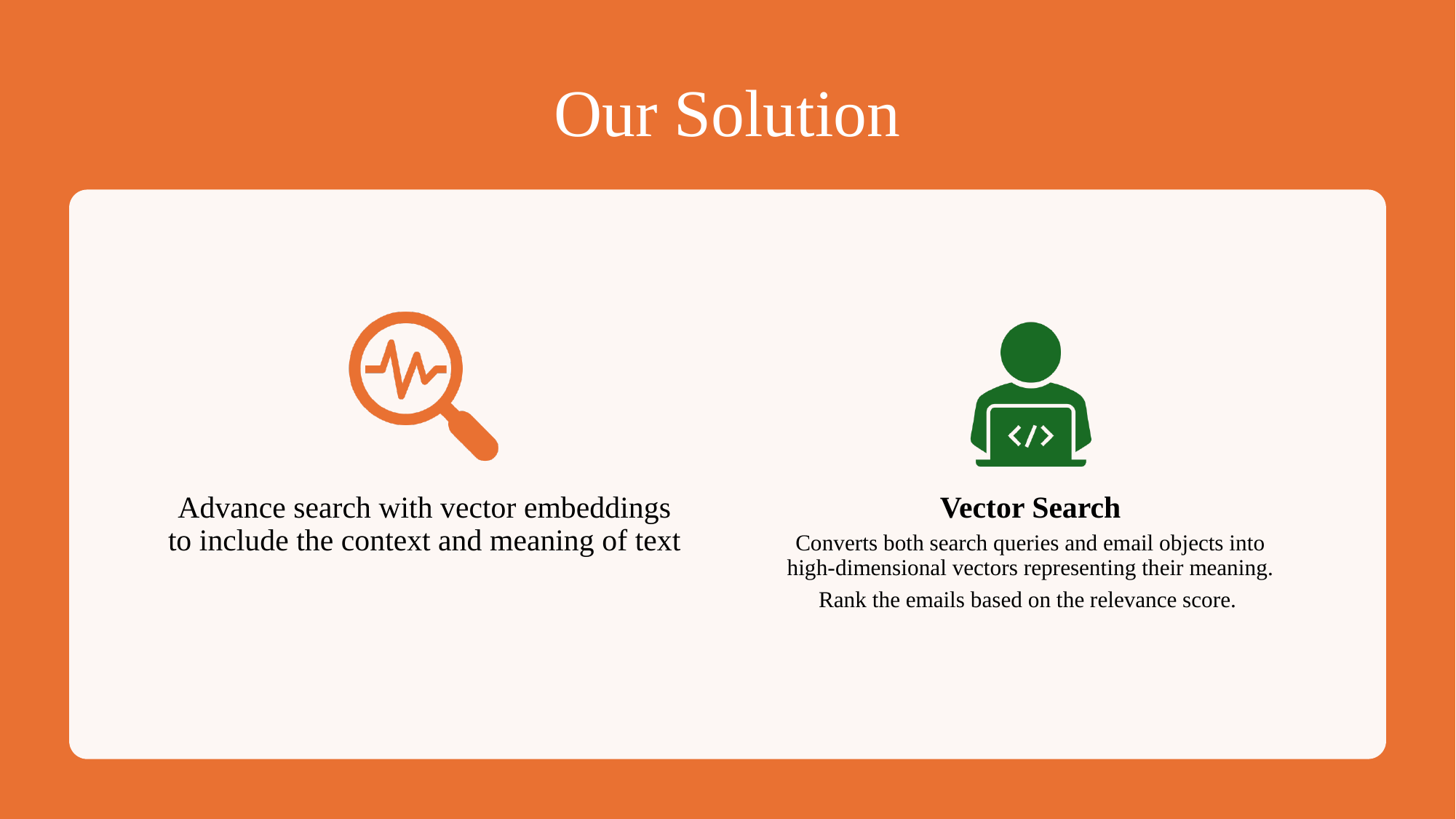

# Our Solution

Advance search with vector embeddings to include the context and meaning of text
Vector Search
Converts both search queries and email objects into high-dimensional vectors representing their meaning.
Rank the emails based on the relevance score.